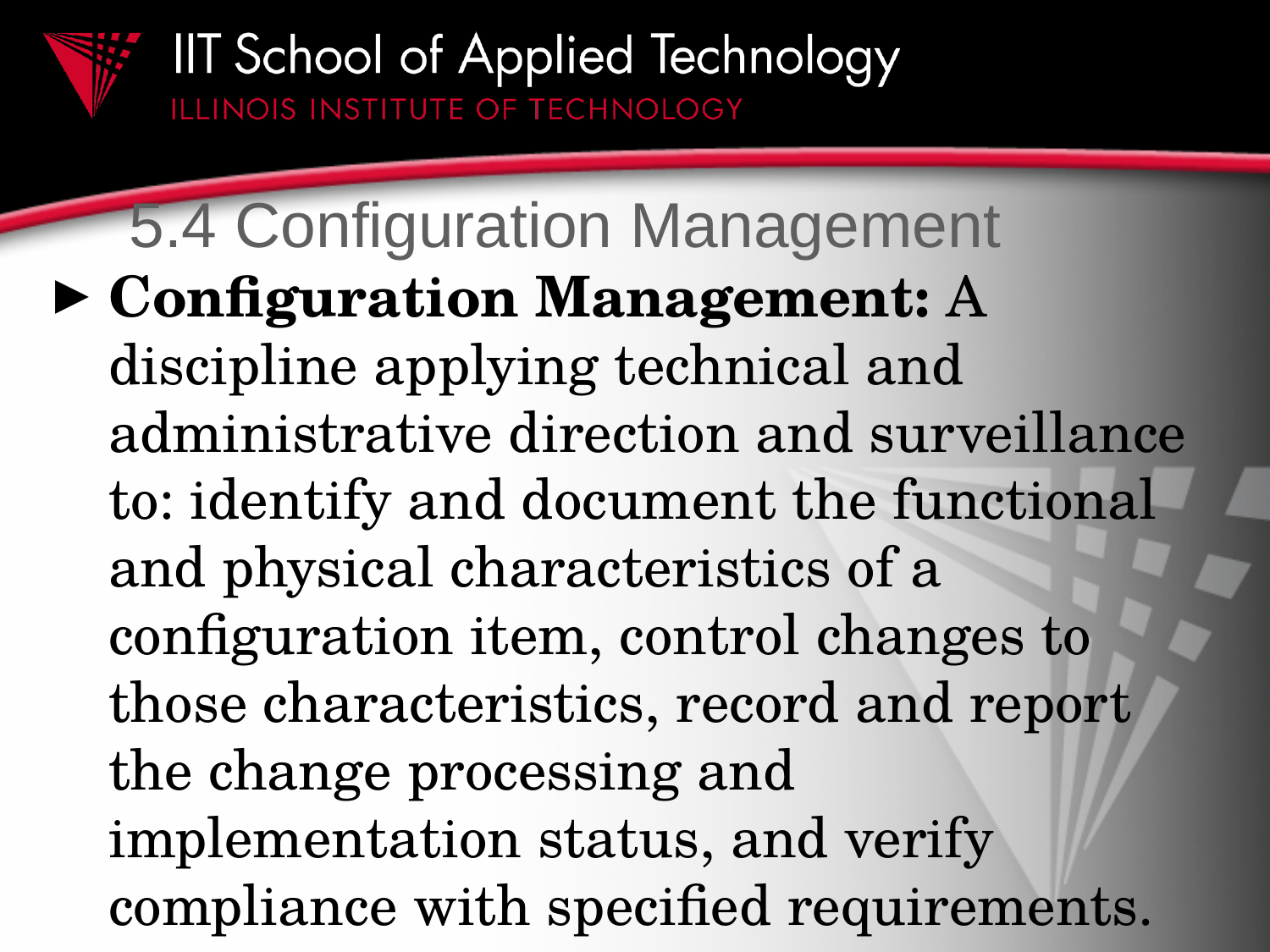

# 5.4 Configuration Management
Configuration Management: A discipline applying technical and administrative direction and surveillance to: identify and document the functional and physical characteristics of a configuration item, control changes to those characteristics, record and report the change processing and implementation status, and verify compliance with specified requirements.